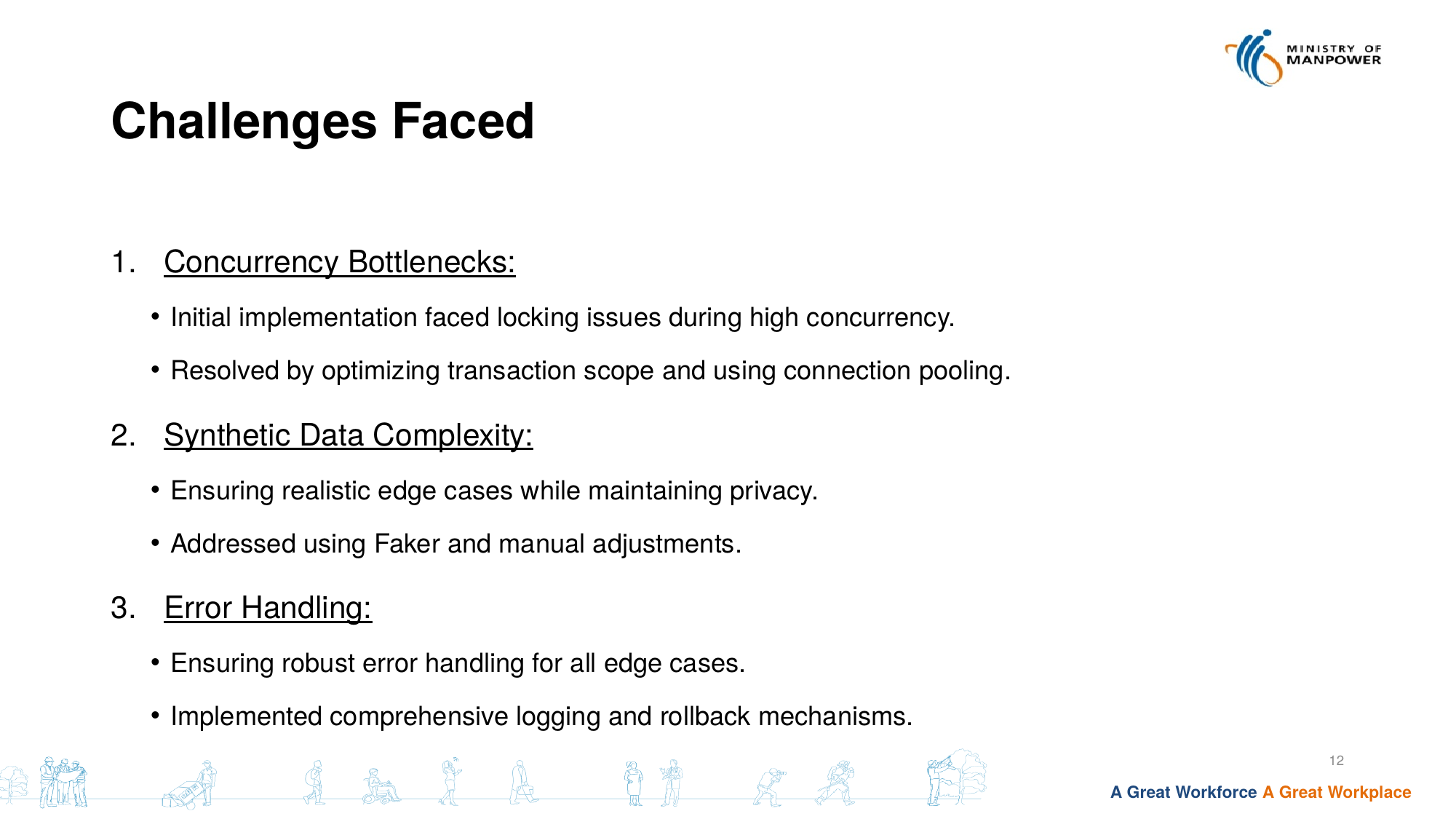

# Challenges Faced
Concurrency Bottlenecks:
Initial implementation faced locking issues during high concurrency.
Resolved by optimizing transaction scope and using connection pooling.
Synthetic Data Complexity:
Ensuring realistic edge cases while maintaining privacy.
Addressed using Faker and manual adjustments.
Error Handling:
Ensuring robust error handling for all edge cases.
Implemented comprehensive logging and rollback mechanisms.

12